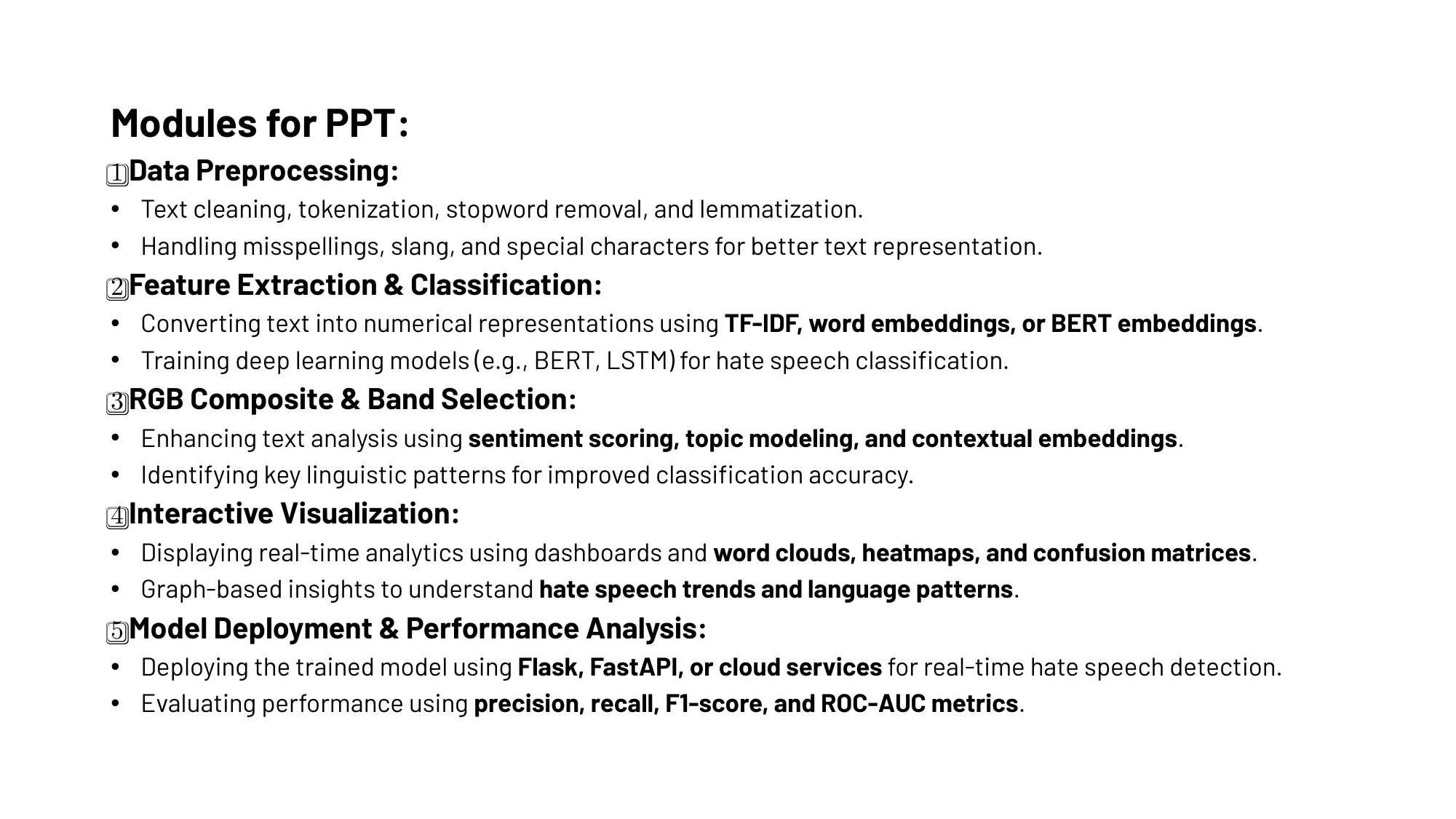

Modules for PPT:
1️⃣ Data Preprocessing:
Text cleaning, tokenization, stopword removal, and lemmatization.
Handling misspellings, slang, and special characters for better text representation.
2️⃣ Feature Extraction & Classification:
Converting text into numerical representations using TF-IDF, word embeddings, or BERT embeddings.
Training deep learning models (e.g., BERT, LSTM) for hate speech classification.
3️⃣ RGB Composite & Band Selection:
Enhancing text analysis using sentiment scoring, topic modeling, and contextual embeddings.
Identifying key linguistic patterns for improved classification accuracy.
4️⃣ Interactive Visualization:
Displaying real-time analytics using dashboards and word clouds, heatmaps, and confusion matrices.
Graph-based insights to understand hate speech trends and language patterns.
5️⃣ Model Deployment & Performance Analysis:
Deploying the trained model using Flask, FastAPI, or cloud services for real-time hate speech detection.
Evaluating performance using precision, recall, F1-score, and ROC-AUC metrics.